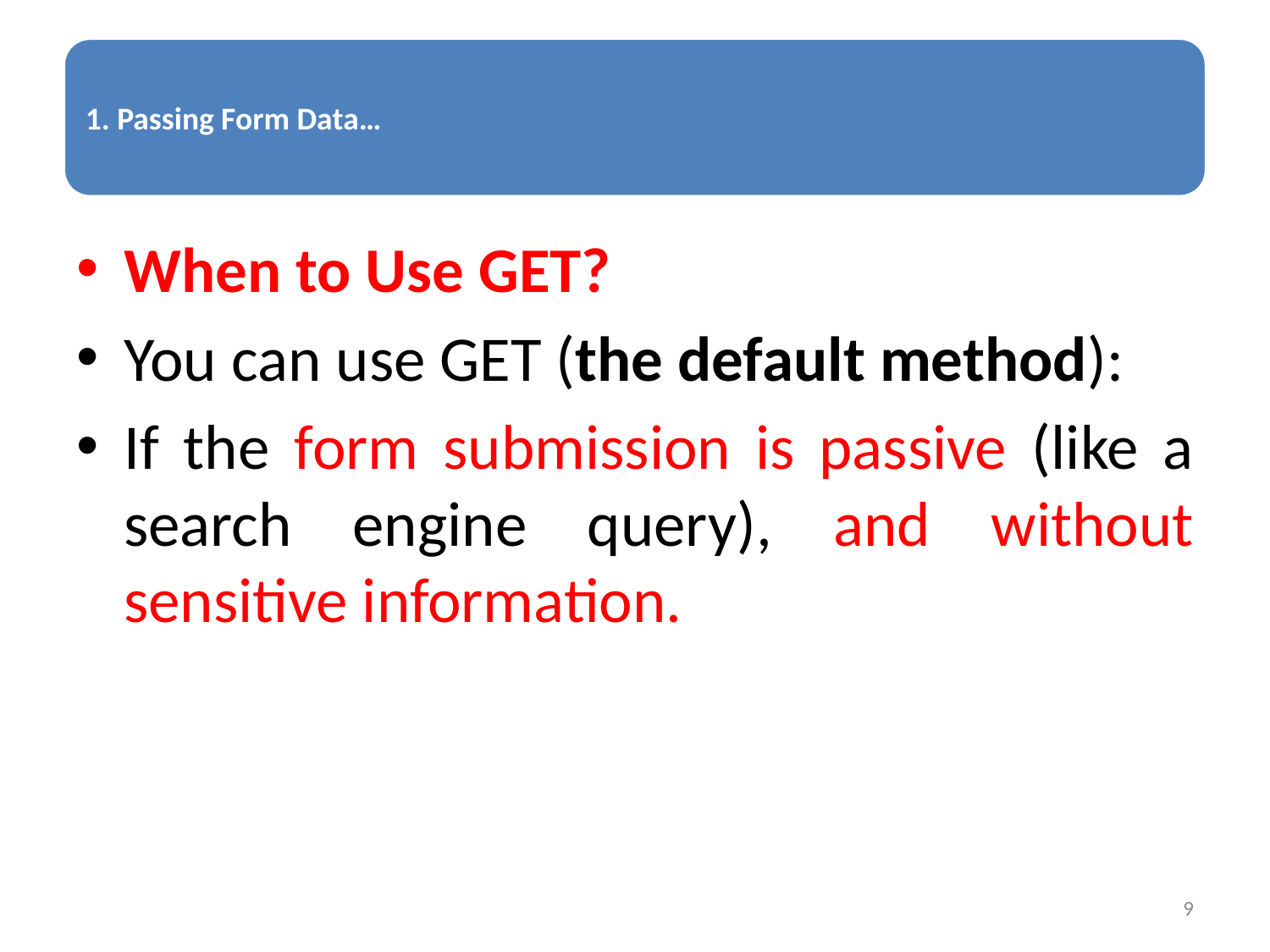

1. Passing Form Data…
When to Use GET?
You can use GET (the default method):
If the form submission is passive (like a search engine query), and without sensitive information.
9